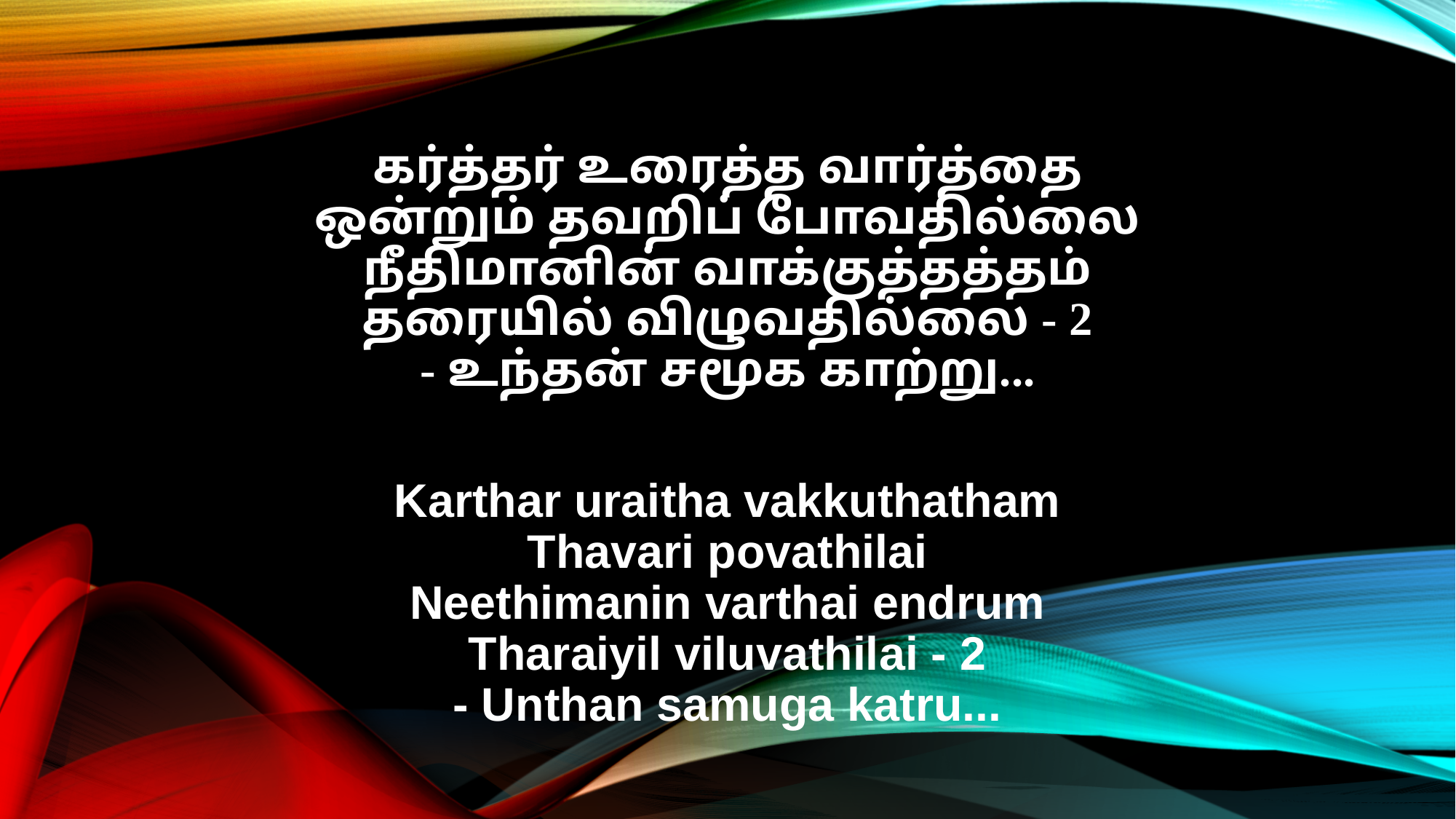

கர்த்தர் உரைத்த வார்த்தை
ஒன்றும் தவறிப் போவதில்லை
நீதிமானின் வாக்குத்தத்தம்
தரையில் விழுவதில்லை - 2
- உந்தன் சமூக காற்று...

Karthar uraitha vakkuthatham
Thavari povathilai
Neethimanin varthai endrum
Tharaiyil viluvathilai - 2
- Unthan samuga katru...